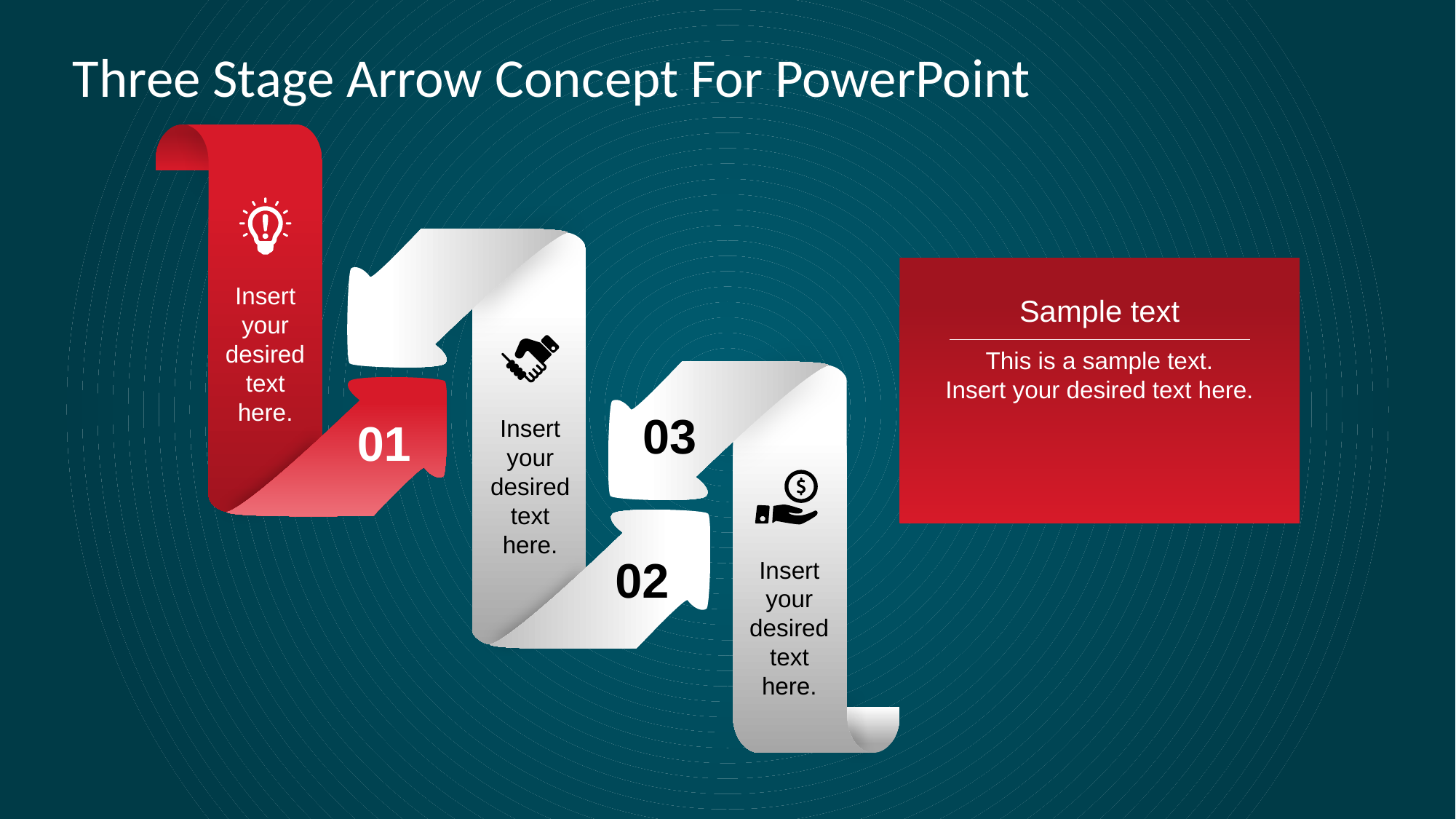

# Three Stage Arrow Concept For PowerPoint

Insert your desired text here.

01

Insert your desired text here.

02

Sample text
This is a sample text.
Insert your desired text here.

Insert your desired text here.

03